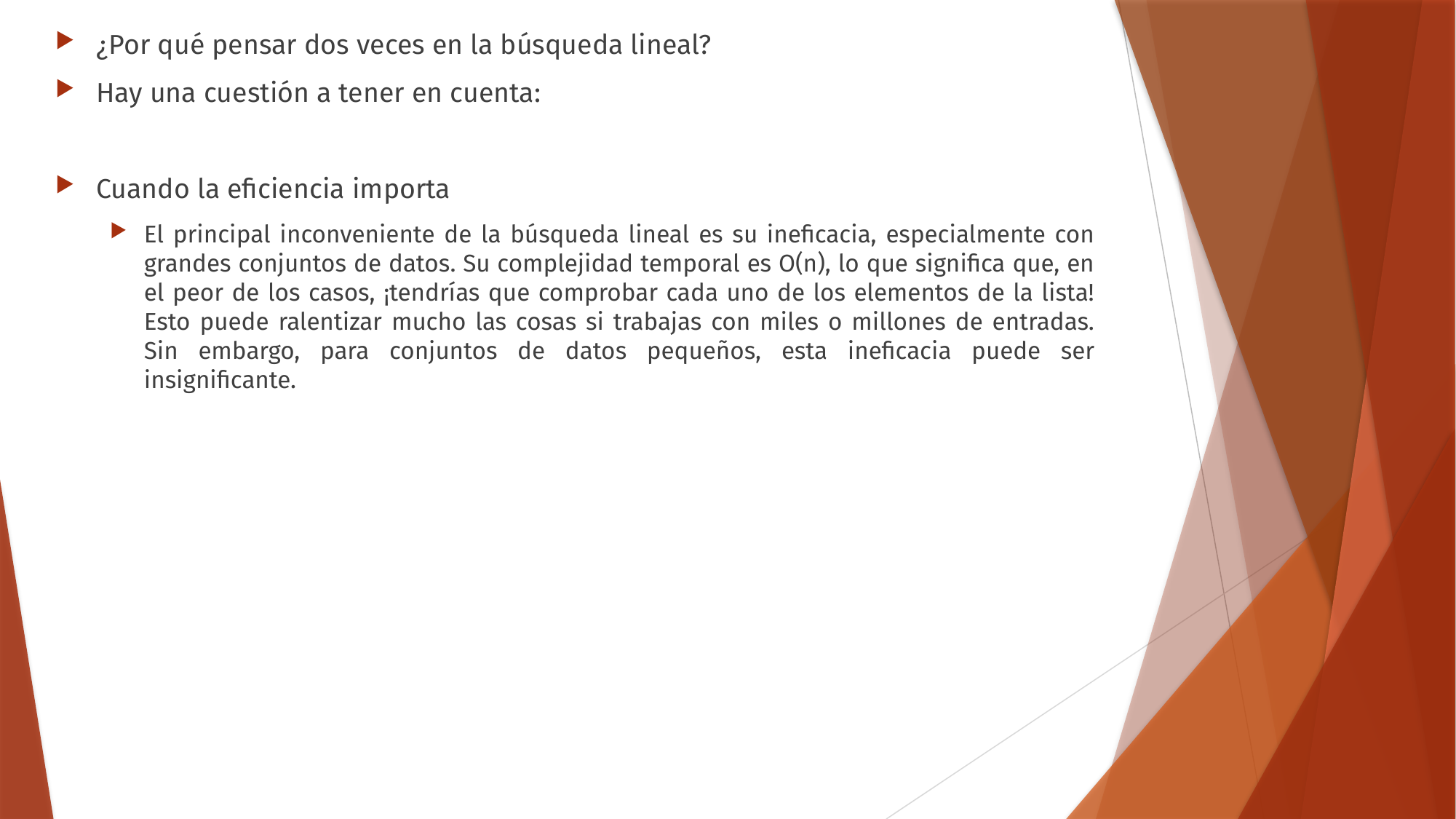

¿Por qué pensar dos veces en la búsqueda lineal?
Hay una cuestión a tener en cuenta:

Cuando la eficiencia importa
El principal inconveniente de la búsqueda lineal es su ineficacia, especialmente con grandes conjuntos de datos. Su complejidad temporal es O(n), lo que significa que, en el peor de los casos, ¡tendrías que comprobar cada uno de los elementos de la lista! Esto puede ralentizar mucho las cosas si trabajas con miles o millones de entradas. Sin embargo, para conjuntos de datos pequeños, esta ineficacia puede ser insignificante.